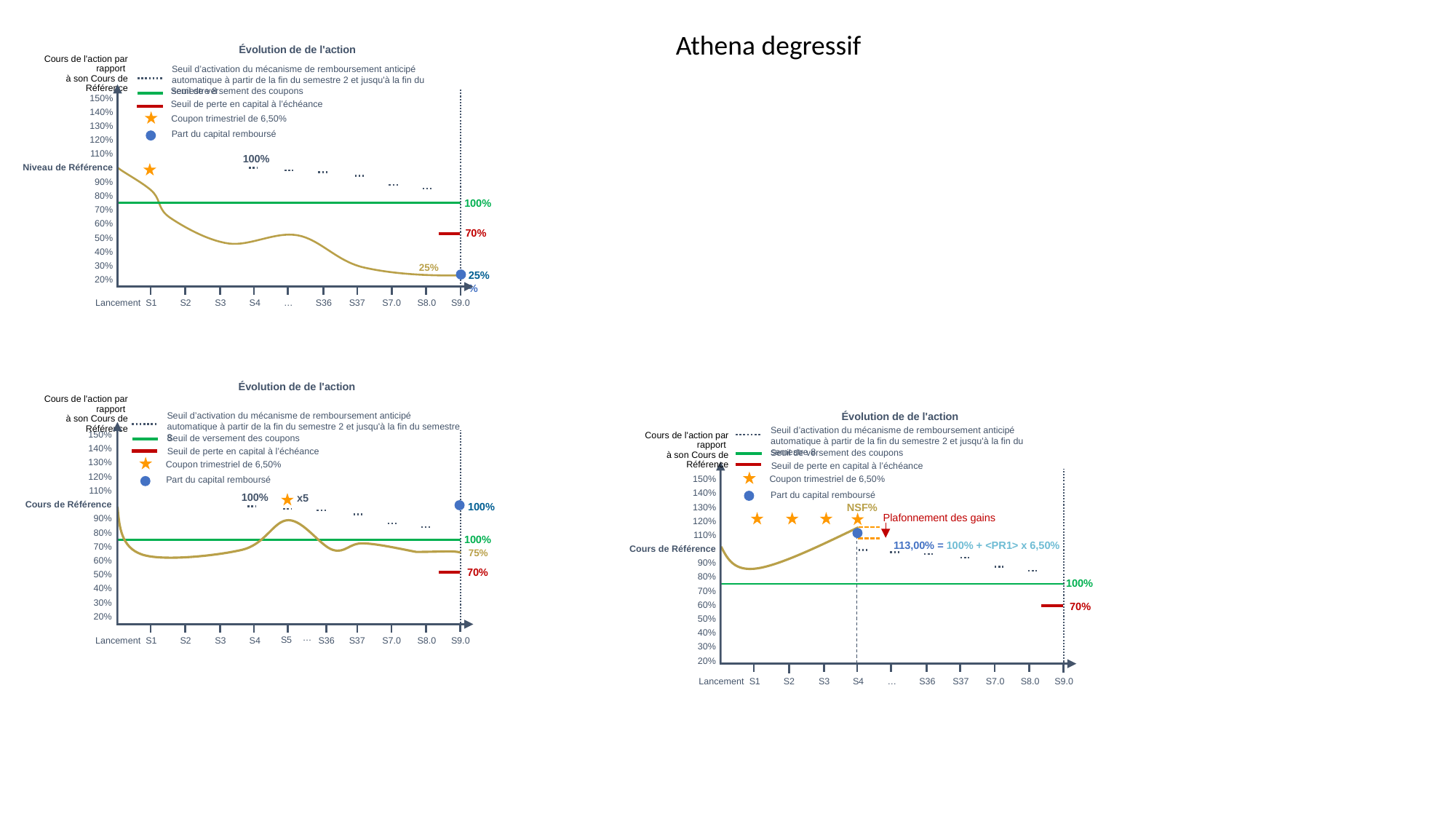

Athena degressif
Évolution de de l'action
Cours de l'action par rapport
à son Cours de Référence

Seuil d’activation du mécanisme de remboursement anticipé automatique à partir de la fin du semestre 2 et jusqu'à la fin du semestre 8
Seuil de versement des coupons

Seuil de perte en capital à l’échéance
150%
140%
130%
120%
110%
Niveau de Référence
90%
 80%
70%
60%
50%
40%
30%
20%
Coupon trimestriel de 6,50%

Part du capital remboursé

100%

100%
70%
 25%
25%%

S1
S2
S3
S4
…
S36
S37
S7.0
S8.0
S9.0
Lancement
Évolution de de l'action
Cours de l'action par rapport
à son Cours de Référence

Seuil d’activation du mécanisme de remboursement anticipé automatique à partir de la fin du semestre 2 et jusqu'à la fin du semestre 8
Évolution de de l'action
Seuil d’activation du mécanisme de remboursement anticipé automatique à partir de la fin du semestre 2 et jusqu'à la fin du semestre 8

Cours de l'action par rapport
à son Cours de Référence

Seuil de versement des coupons
150%
140%
130%
120%
110%
Cours de Référence
90%
 80%
70%
60%
50%
40%
30%
20%
Seuil de perte en capital à l’échéance
Seuil de versement des coupons
Coupon trimestriel de 6,50%
Seuil de perte en capital à l’échéance

Coupon trimestriel de 6,50%
Part du capital remboursé

150%
140%
130%
120%
110%
Cours de Référence
90%
 80%
70%
60%
50%
40%
30%
20%

100%
x5
Part du capital remboursé

NSF%

100%

Plafonnement des gains

100%
113,00% = 100% + <PR1> x 6,50%
 75%
70%
100%
70%
…
S5
S1
S2
S3
S4
S36
S37
S7.0
S8.0
S9.0
Lancement
S1
S2
S3
S4
…
S36
S37
S7.0
S8.0
S9.0
Lancement